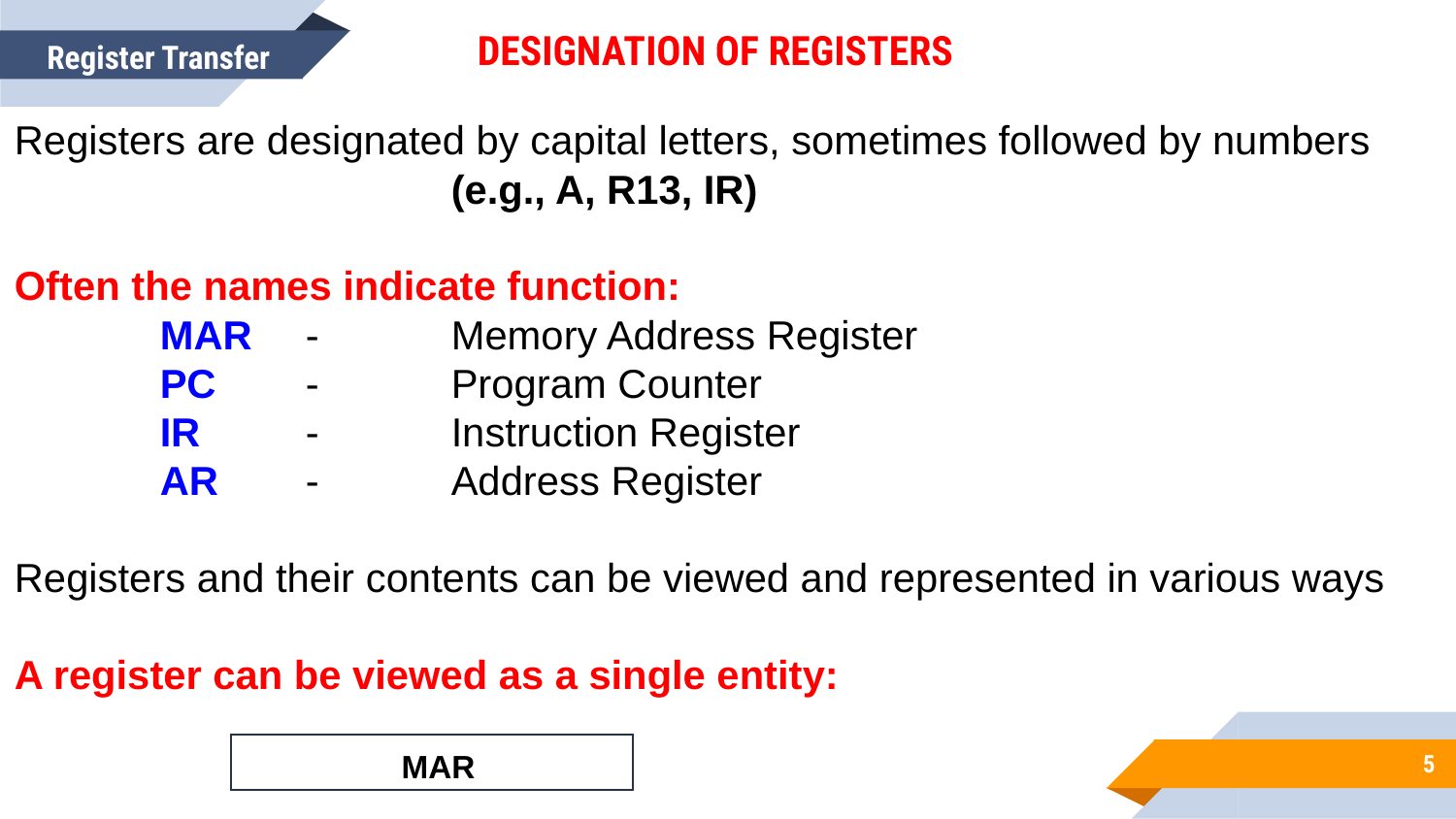

DESIGNATION OF REGISTERS
Register Transfer
Registers are designated by capital letters, sometimes followed by numbers
			(e.g., A, R13, IR)

Often the names indicate function:
	MAR	- 	Memory Address Register
	PC	- 	Program Counter
	IR	- 	Instruction Register
	AR 	-	Address Register

Registers and their contents can be viewed and represented in various ways

A register can be viewed as a single entity:

MAR
5